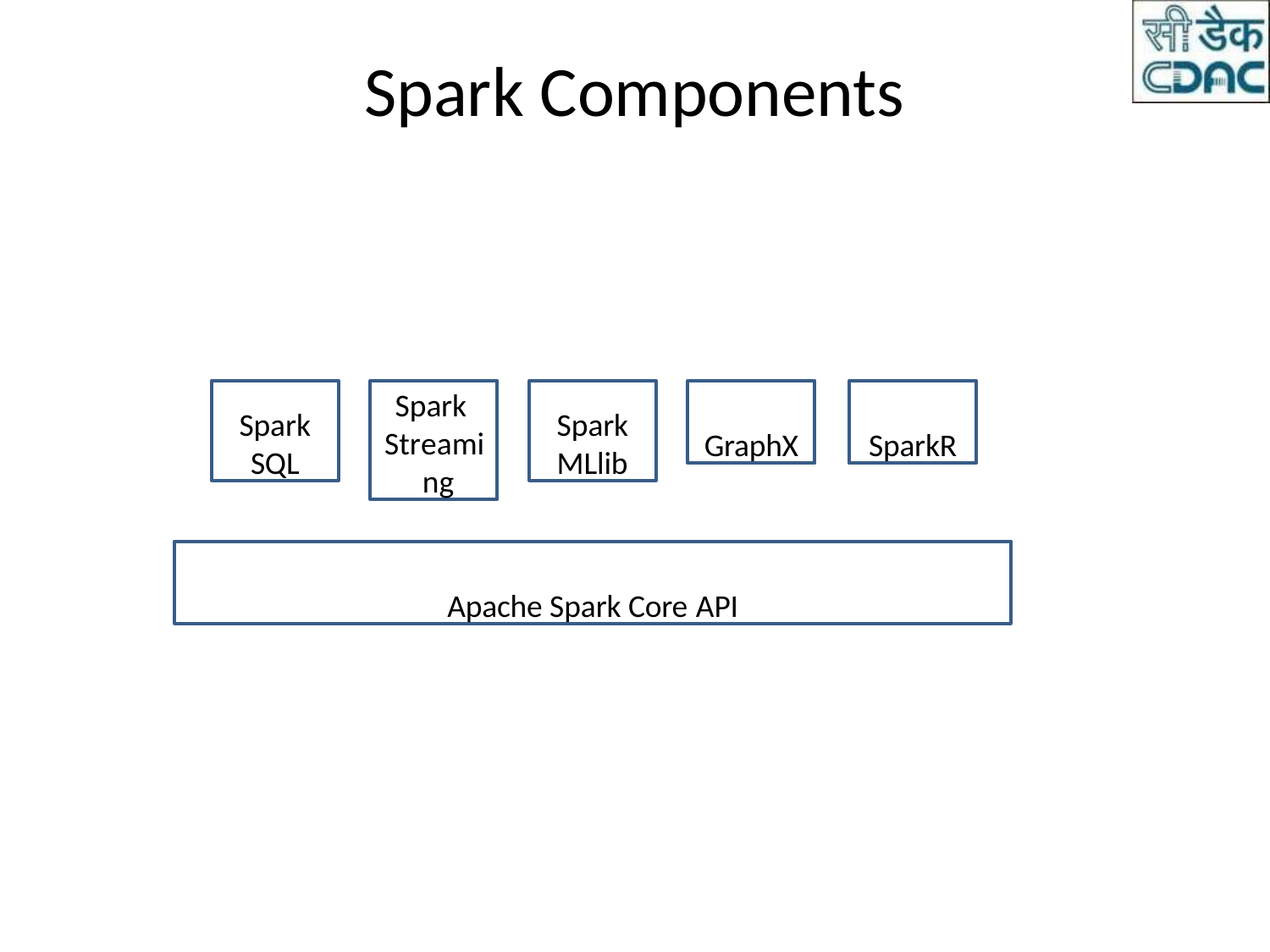

# Spark Components
Spark
SQL
Spark  Streami  ng
Spark
MLlib

GraphX

SparkR

Apache Spark Core API